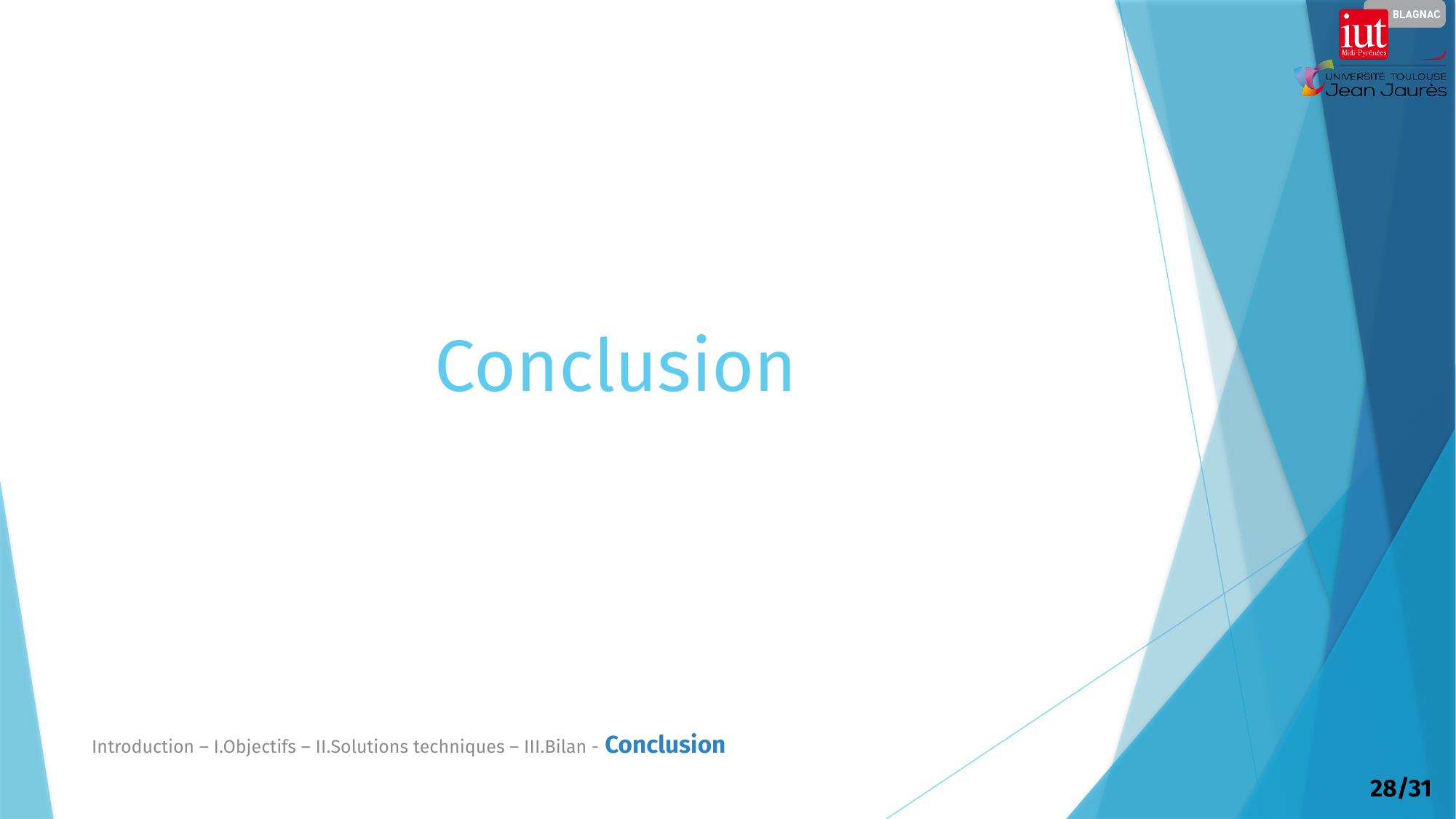

# Conclusion
Introduction – I.Objectifs – II.Solutions techniques – III.Bilan - Conclusion
28/31